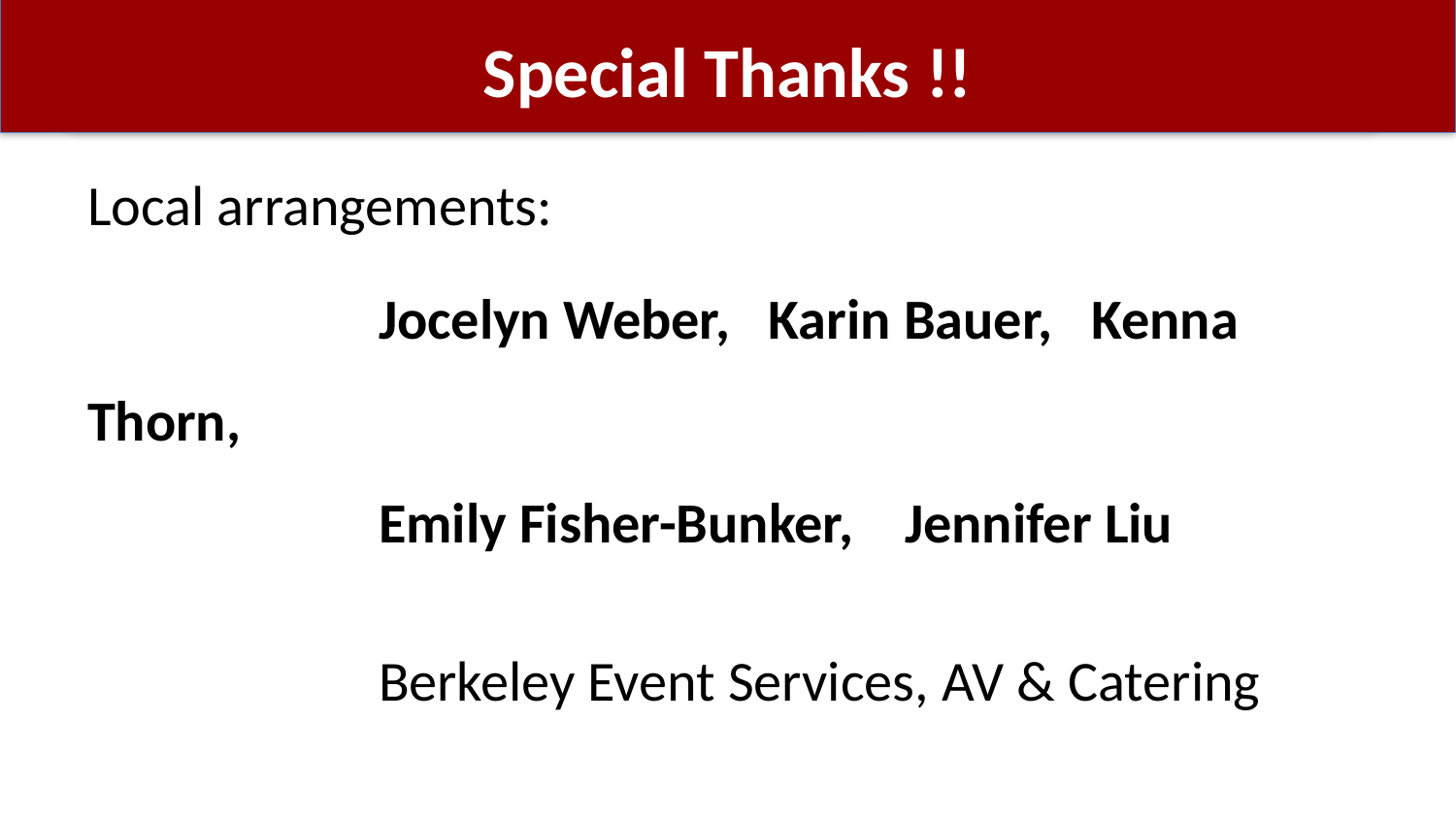

# Special Thanks !!
Local arrangements:
		Jocelyn Weber,   Karin Bauer,   Kenna Thorn,
		Emily Fisher-Bunker,    Jennifer Liu

		Berkeley Event Services, AV & Catering